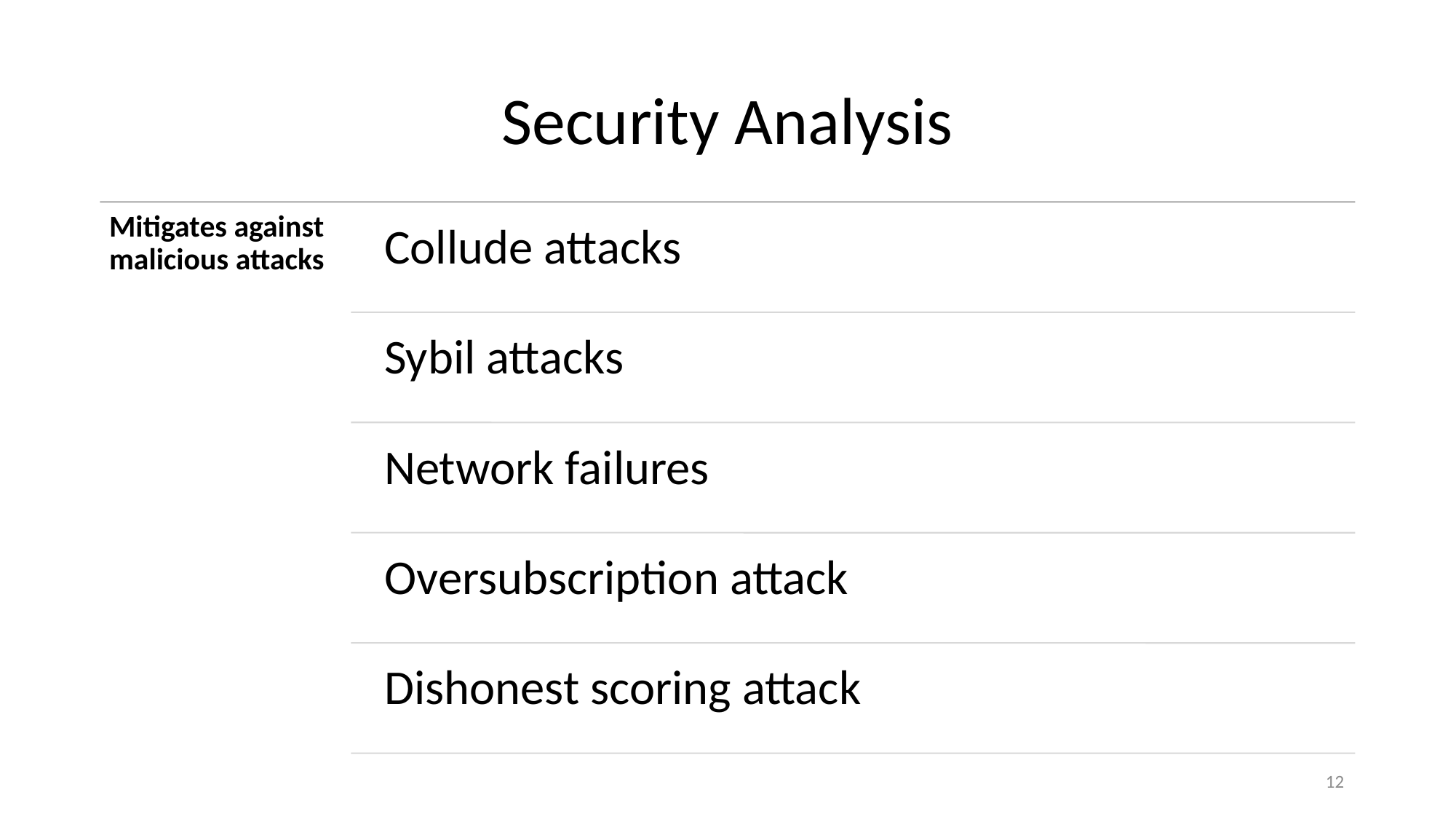

# Security Analysis
Mitigates against malicious attacks
Collude attacks
Sybil attacks
Network failures
Oversubscription attack
Dishonest scoring attack
12